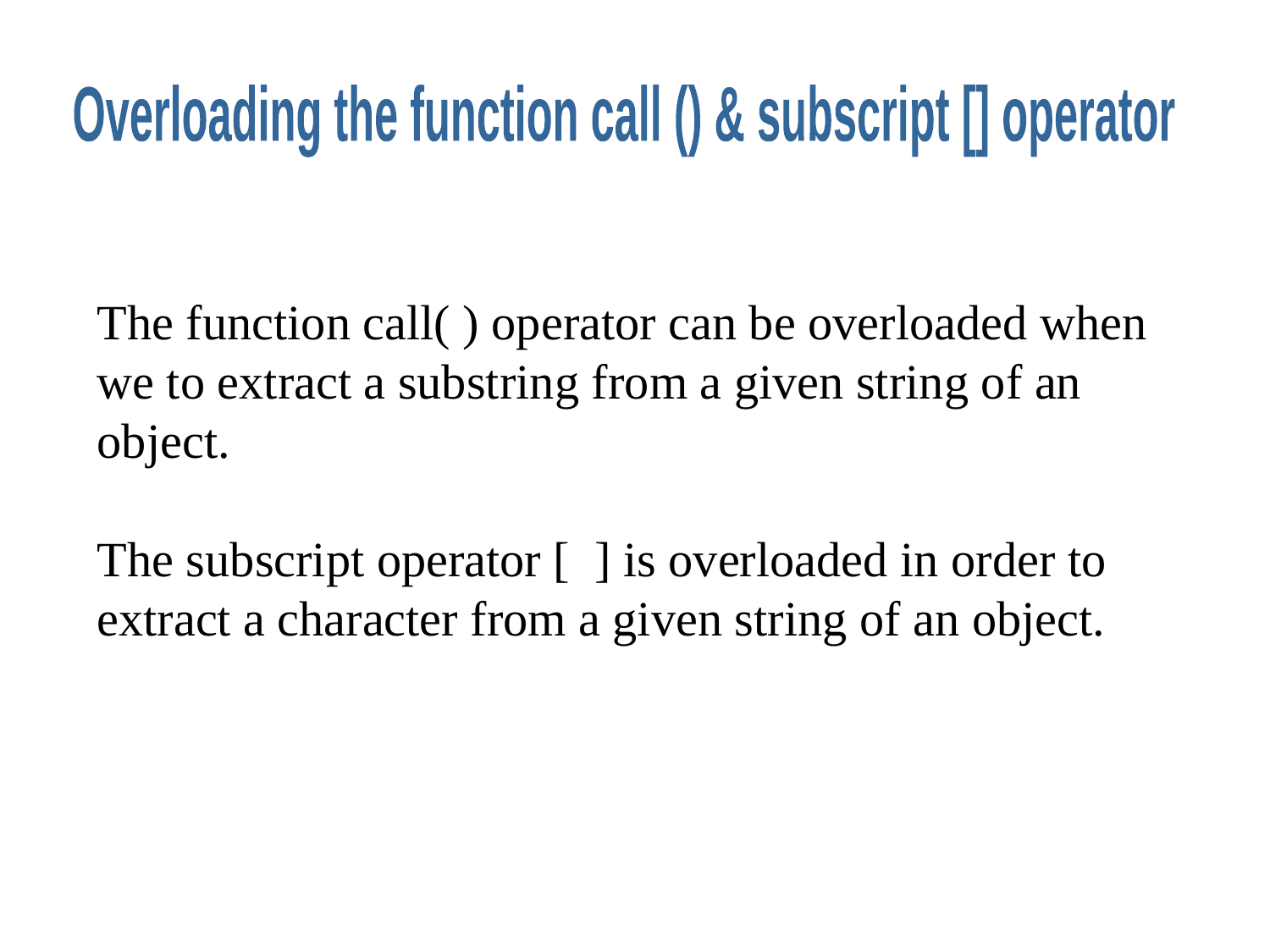

Overloading the function call () & subscript [] operator
The function call( ) operator can be overloaded when we to extract a substring from a given string of an object.

The subscript operator [  ] is overloaded in order to extract a character from a given string of an object.